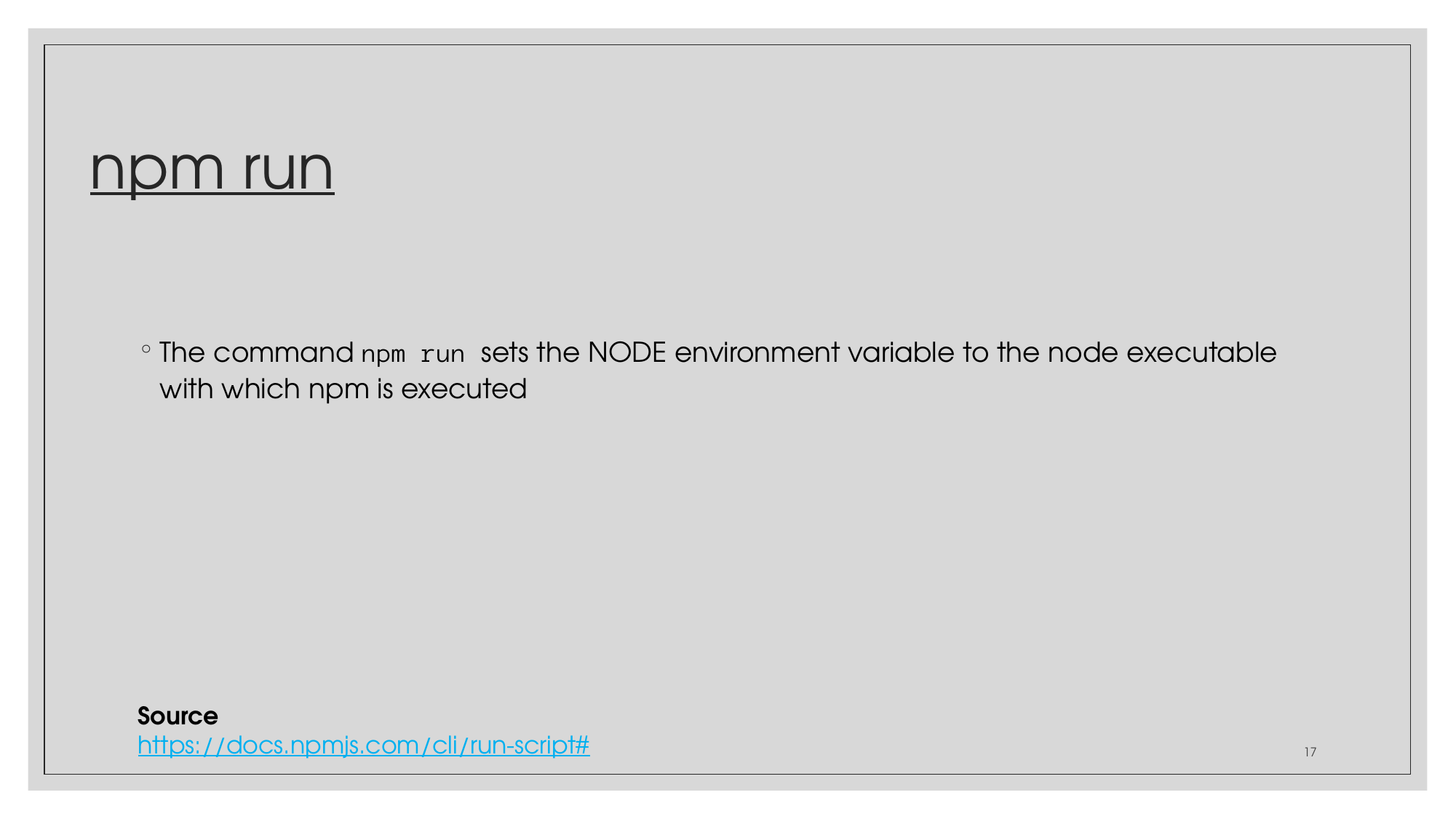

# npm run
The command npm run sets the NODE environment variable to the node executable with which npm is executed

Source
https://docs.npmjs.com/cli/run-script#
17